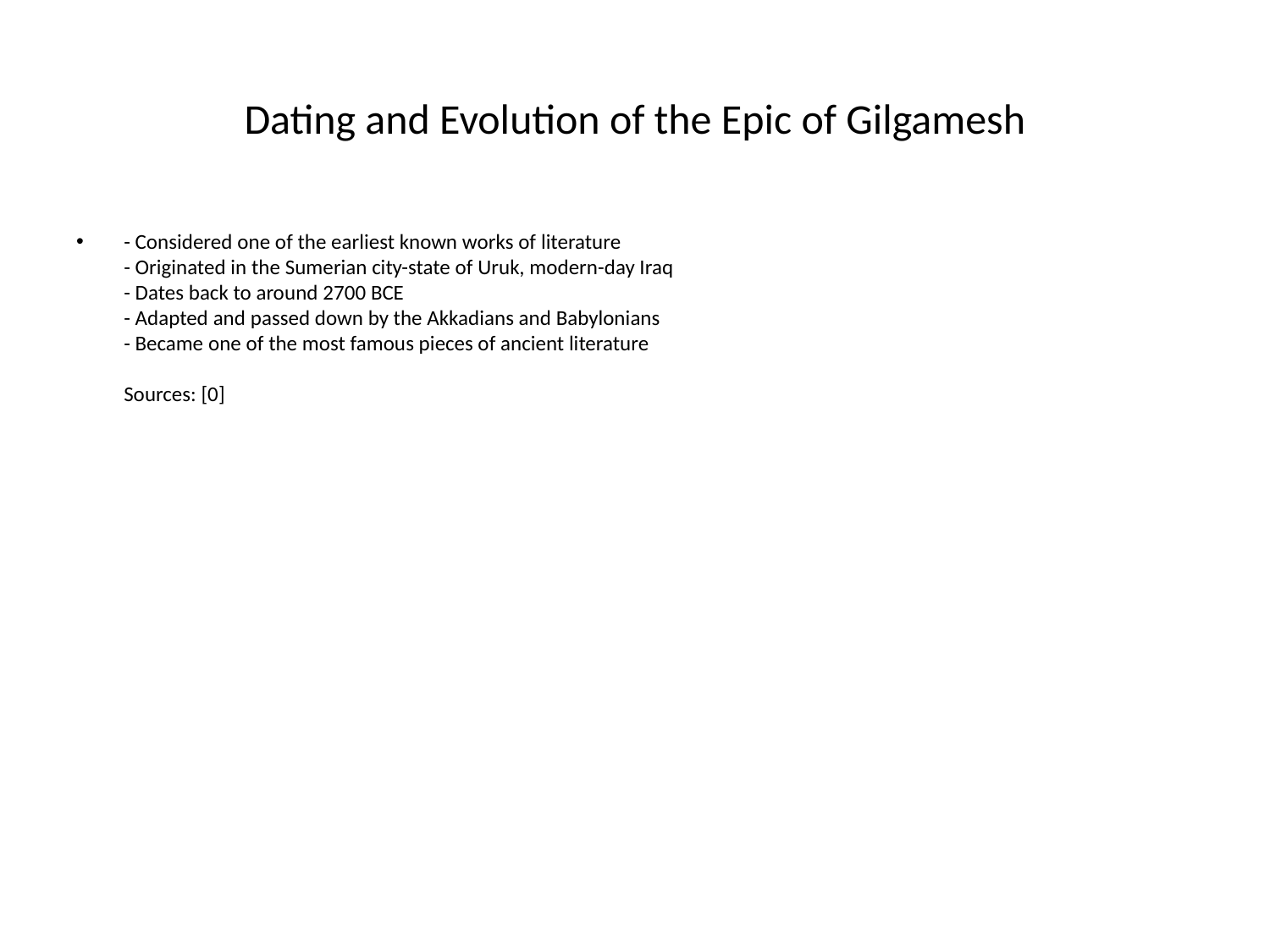

# Dating and Evolution of the Epic of Gilgamesh
- Considered one of the earliest known works of literature
- Originated in the Sumerian city-state of Uruk, modern-day Iraq
- Dates back to around 2700 BCE
- Adapted and passed down by the Akkadians and Babylonians
- Became one of the most famous pieces of ancient literature
Sources: [0]